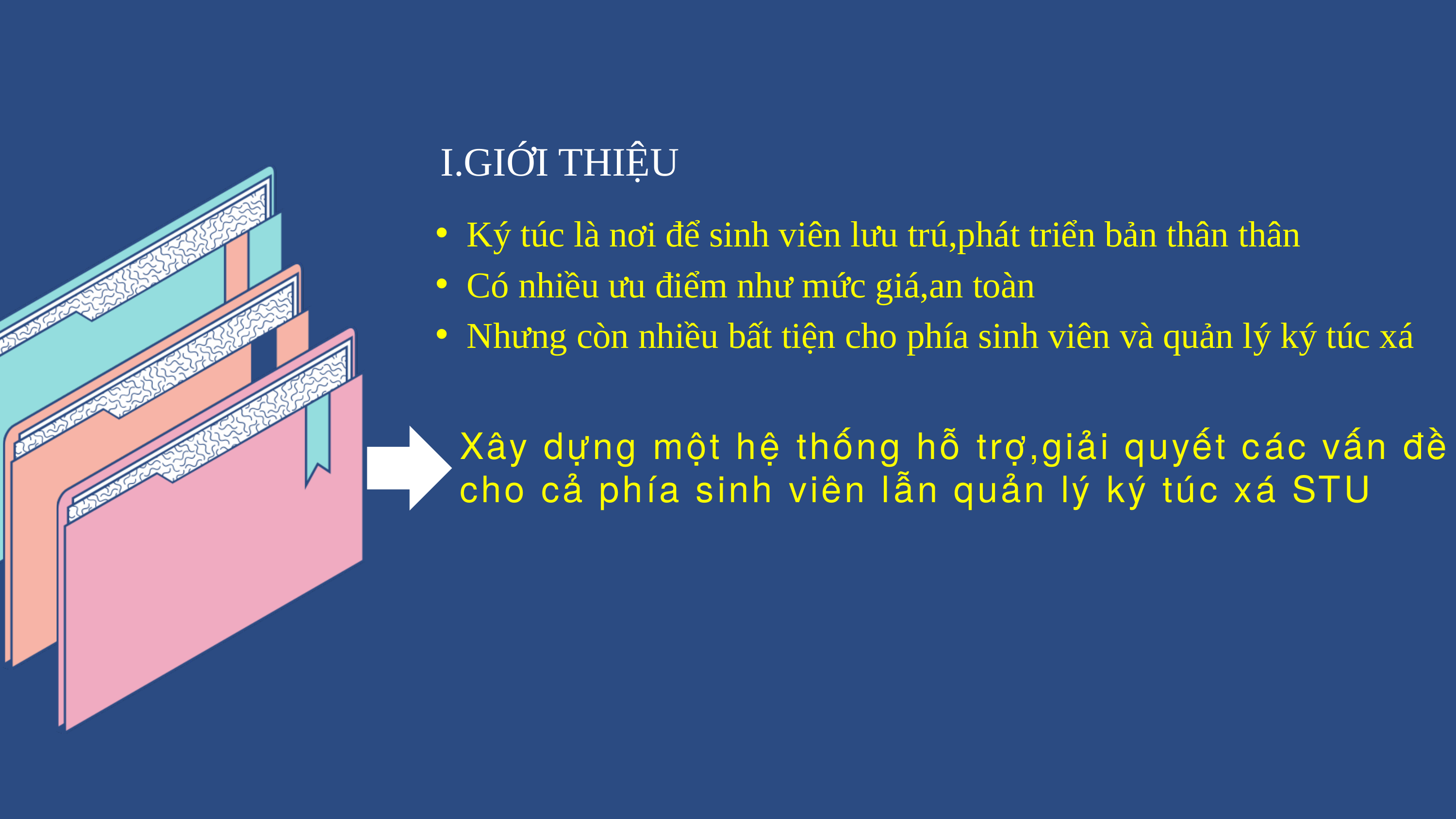

I.GIỚI THIỆU

Ký túc là nơi để sinh viên lưu trú,phát triển bản thân thân
Có nhiều ưu điểm như mức giá,an toàn
Nhưng còn nhiều bất tiện cho phía sinh viên và quản lý ký túc xá

Xây dựng một hệ thống hỗ trợ,giải quyết các vấn đề cho cả phía sinh viên lẫn quản lý ký túc xá STU